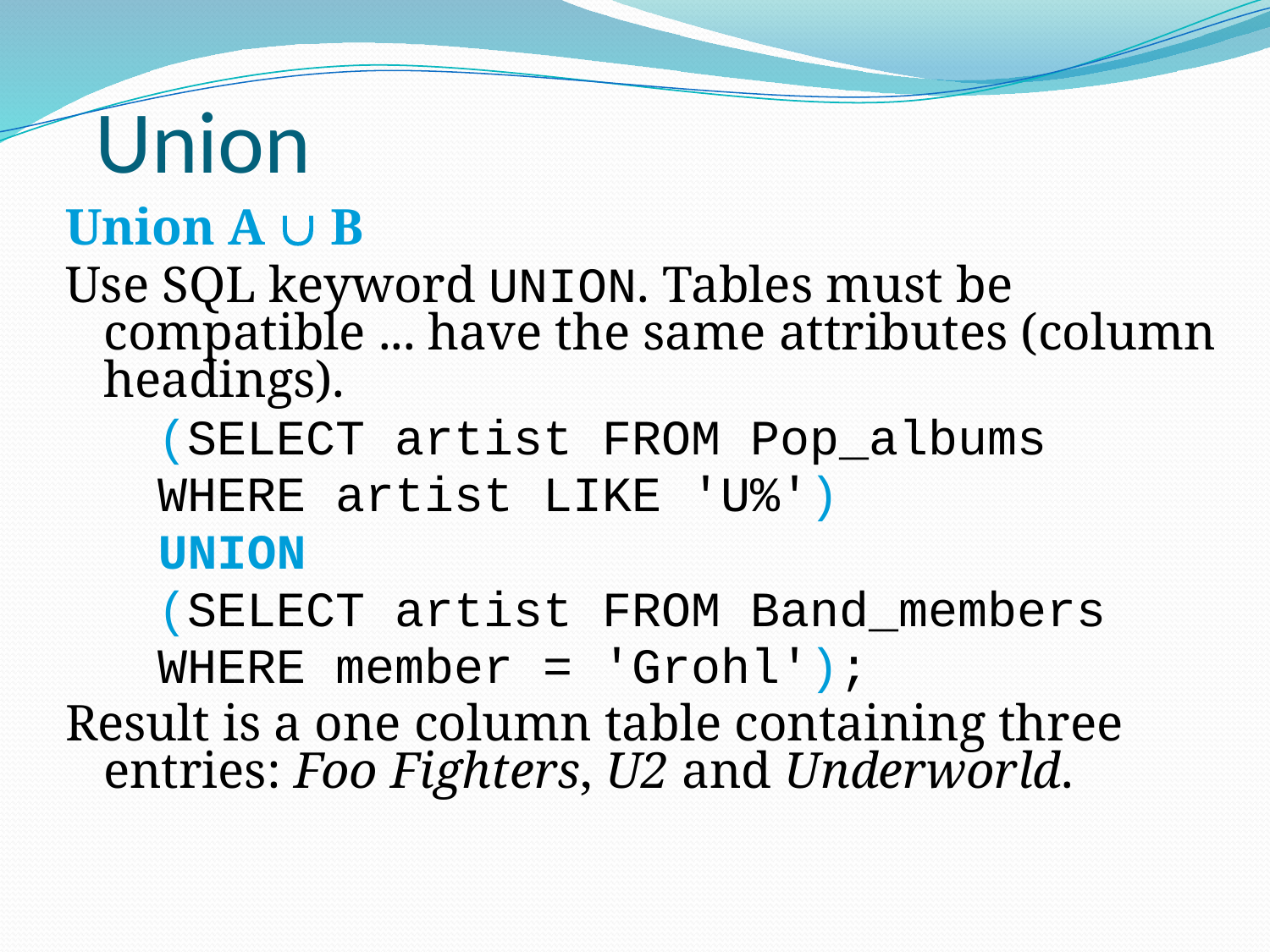

# Union
Union A ∪ B
Use SQL keyword UNION. Tables must be compatible ... have the same attributes (column headings).
(SELECT artist FROM Pop_albums
WHERE artist LIKE 'U%')
UNION
(SELECT artist FROM Band_members
WHERE member = 'Grohl');
Result is a one column table containing three entries: Foo Fighters, U2 and Underworld.